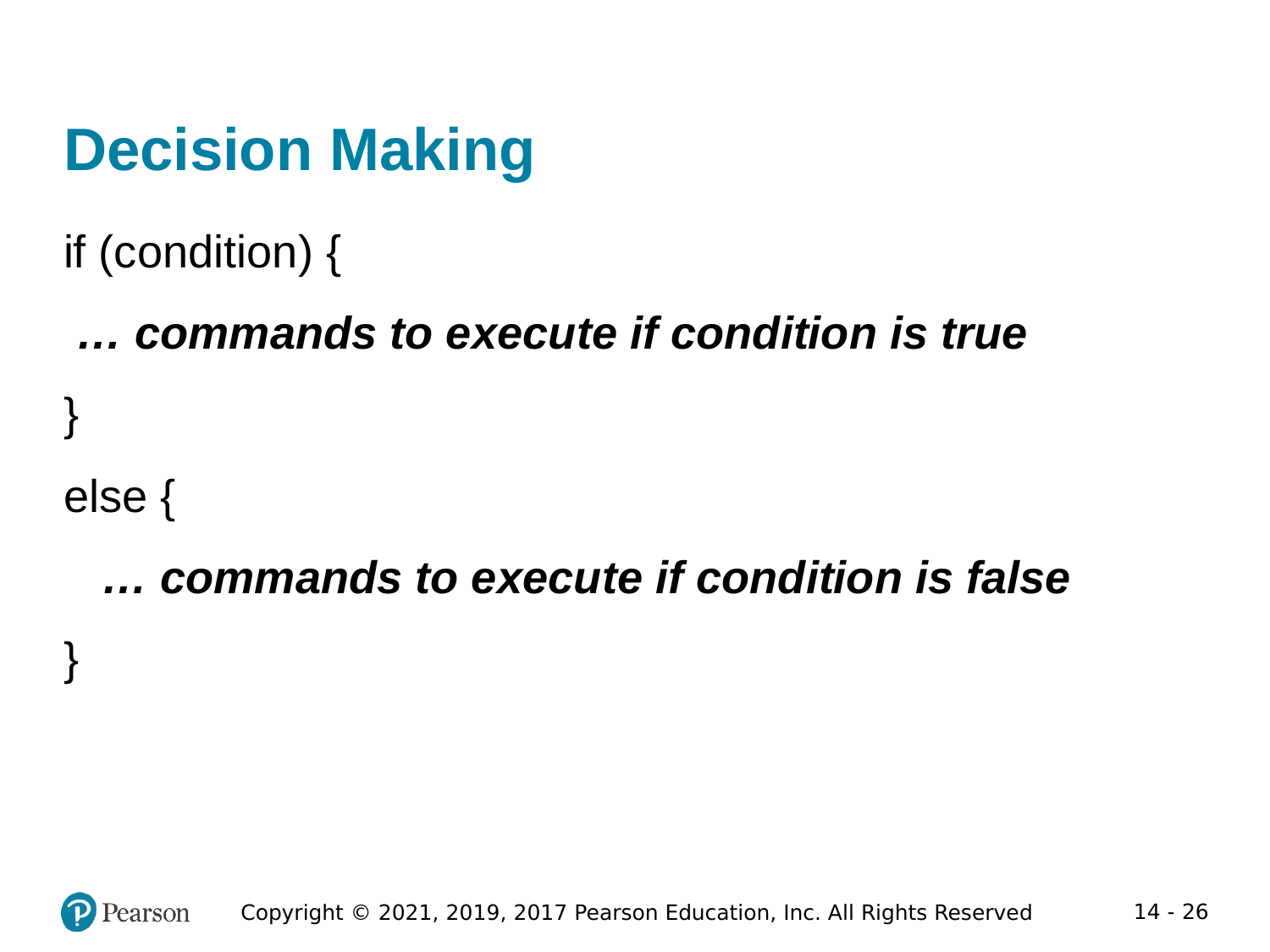

# Decision Making
if (condition) {
 … commands to execute if condition is true
}
else {
   … commands to execute if condition is false
}